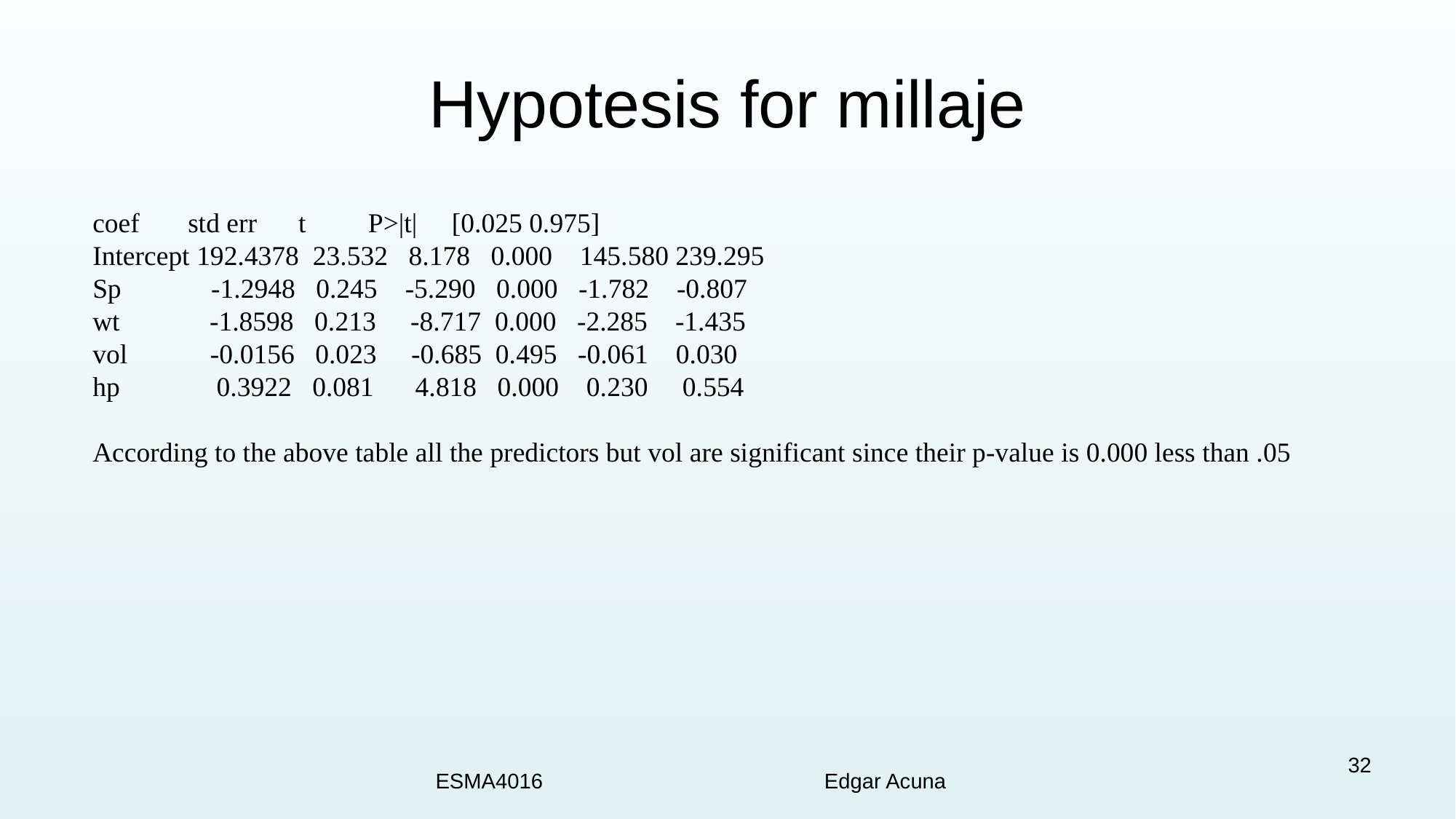

# Hypotesis for millaje
coef       std err      t         P>|t|     [0.025 0.975]
Intercept 192.4378  23.532   8.178   0.000    145.580 239.295
Sp             -1.2948   0.245    -5.290   0.000   -1.782    -0.807
wt             -1.8598   0.213     -8.717  0.000   -2.285    -1.435
vol            -0.0156   0.023     -0.685  0.495   -0.061    0.030
hp              0.3922   0.081      4.818   0.000    0.230     0.554

According to the above table all the predictors but vol are significant since their p-value is 0.000 less than .05
32
ESMA4016                                               Edgar Acuna